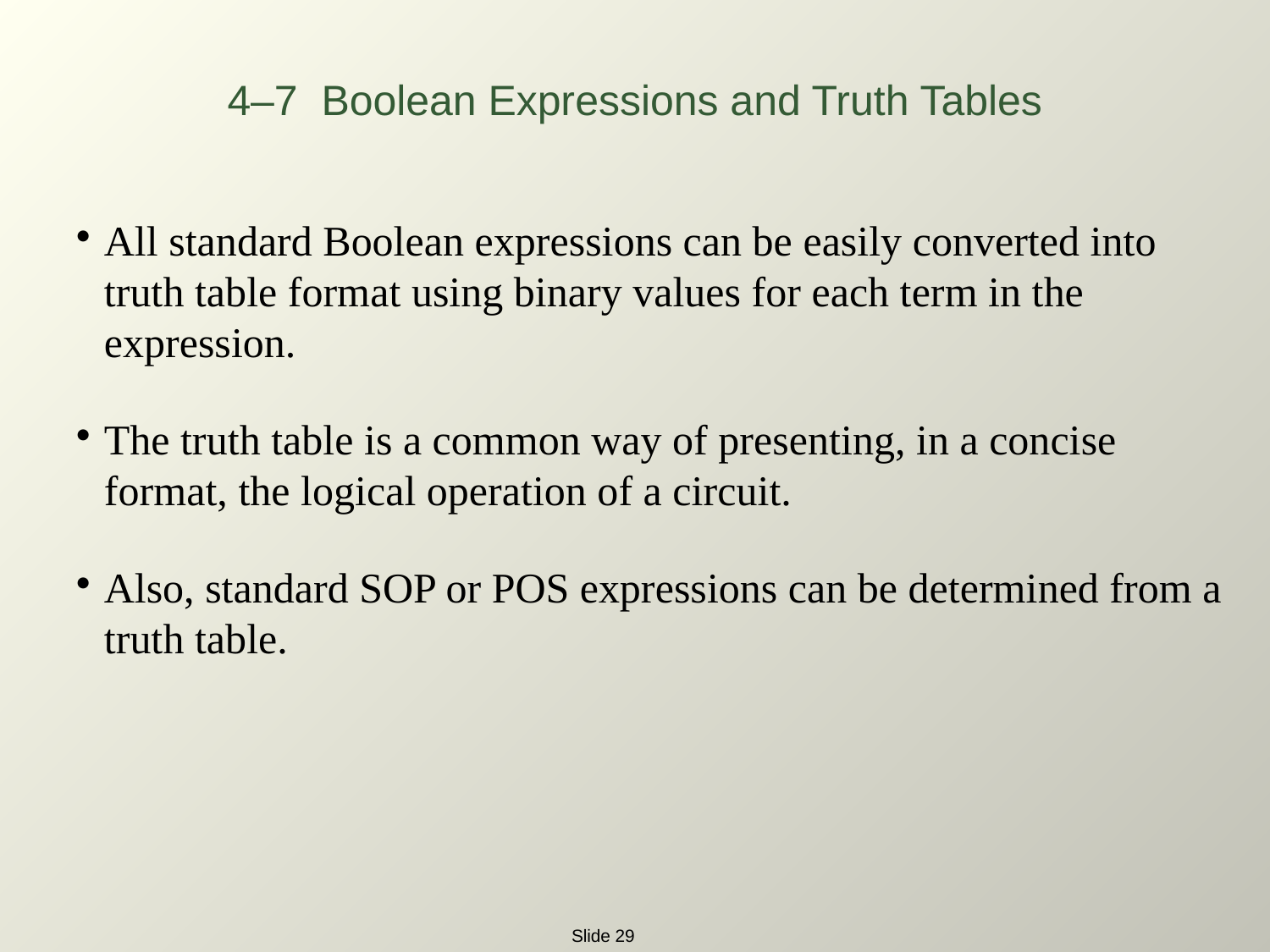

4–7  Boolean Expressions and Truth Tables
All standard Boolean expressions can be easily converted into truth table format using binary values for each term in the expression.

The truth table is a common way of presenting, in a concise format, the logical operation of a circuit.

Also, standard SOP or POS expressions can be determined from a truth table.